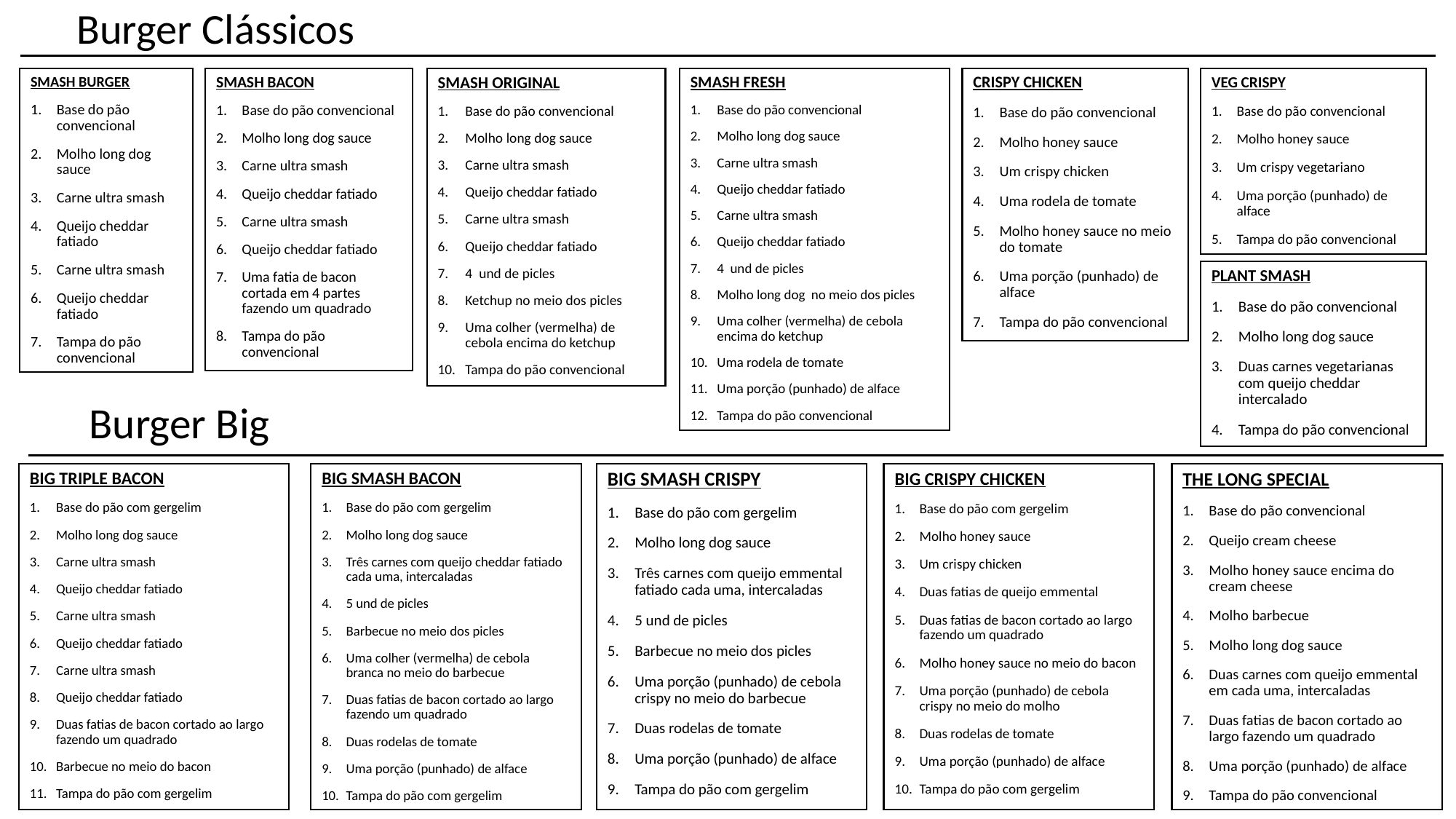

# Burger Clássicos
SMASH BURGER
Base do pão convencional
Molho long dog sauce
Carne ultra smash
Queijo cheddar fatiado
Carne ultra smash
Queijo cheddar fatiado
Tampa do pão convencional

SMASH BACON
Base do pão convencional
Molho long dog sauce
Carne ultra smash
Queijo cheddar fatiado
Carne ultra smash
Queijo cheddar fatiado
Uma fatia de bacon cortada em 4 partes fazendo um quadrado
Tampa do pão convencional

SMASH ORIGINAL
Base do pão convencional
Molho long dog sauce
Carne ultra smash
Queijo cheddar fatiado
Carne ultra smash
Queijo cheddar fatiado
4  und de picles
Ketchup no meio dos picles
Uma colher (vermelha) de cebola encima do ketchup
Tampa do pão convencional

SMASH FRESH
Base do pão convencional
Molho long dog sauce
Carne ultra smash
Queijo cheddar fatiado
Carne ultra smash
Queijo cheddar fatiado
4  und de picles
Molho long dog  no meio dos picles
Uma colher (vermelha) de cebola encima do ketchup
Uma rodela de tomate
Uma porção (punhado) de alface
Tampa do pão convencional

CRISPY CHICKEN
Base do pão convencional
Molho honey sauce
Um crispy chicken
Uma rodela de tomate
Molho honey sauce no meio do tomate
Uma porção (punhado) de alface
Tampa do pão convencional

VEG CRISPY
Base do pão convencional
Molho honey sauce
Um crispy vegetariano
Uma porção (punhado) de alface
Tampa do pão convencional

PLANT SMASH
Base do pão convencional
Molho long dog sauce
Duas carnes vegetarianas com queijo cheddar intercalado
Tampa do pão convencional

Burger Big
BIG TRIPLE BACON
Base do pão com gergelim
Molho long dog sauce
Carne ultra smash
Queijo cheddar fatiado
Carne ultra smash
Queijo cheddar fatiado
Carne ultra smash
Queijo cheddar fatiado
Duas fatias de bacon cortado ao largo fazendo um quadrado
Barbecue no meio do bacon
Tampa do pão com gergelim

BIG SMASH BACON
Base do pão com gergelim
Molho long dog sauce
Três carnes com queijo cheddar fatiado cada uma, intercaladas
5 und de picles
Barbecue no meio dos picles
Uma colher (vermelha) de cebola branca no meio do barbecue
Duas fatias de bacon cortado ao largo fazendo um quadrado
Duas rodelas de tomate
Uma porção (punhado) de alface
Tampa do pão com gergelim

BIG SMASH CRISPY
Base do pão com gergelim
Molho long dog sauce
Três carnes com queijo emmental fatiado cada uma, intercaladas
5 und de picles
Barbecue no meio dos picles
Uma porção (punhado) de cebola crispy no meio do barbecue
Duas rodelas de tomate
Uma porção (punhado) de alface
Tampa do pão com gergelim

BIG CRISPY CHICKEN
Base do pão com gergelim
Molho honey sauce
Um crispy chicken
Duas fatias de queijo emmental
Duas fatias de bacon cortado ao largo fazendo um quadrado
Molho honey sauce no meio do bacon
Uma porção (punhado) de cebola crispy no meio do molho
Duas rodelas de tomate
Uma porção (punhado) de alface
Tampa do pão com gergelim

THE LONG SPECIAL
Base do pão convencional
Queijo cream cheese
Molho honey sauce encima do cream cheese
Molho barbecue
Molho long dog sauce
Duas carnes com queijo emmental em cada uma, intercaladas
Duas fatias de bacon cortado ao largo fazendo um quadrado
Uma porção (punhado) de alface
Tampa do pão convencional